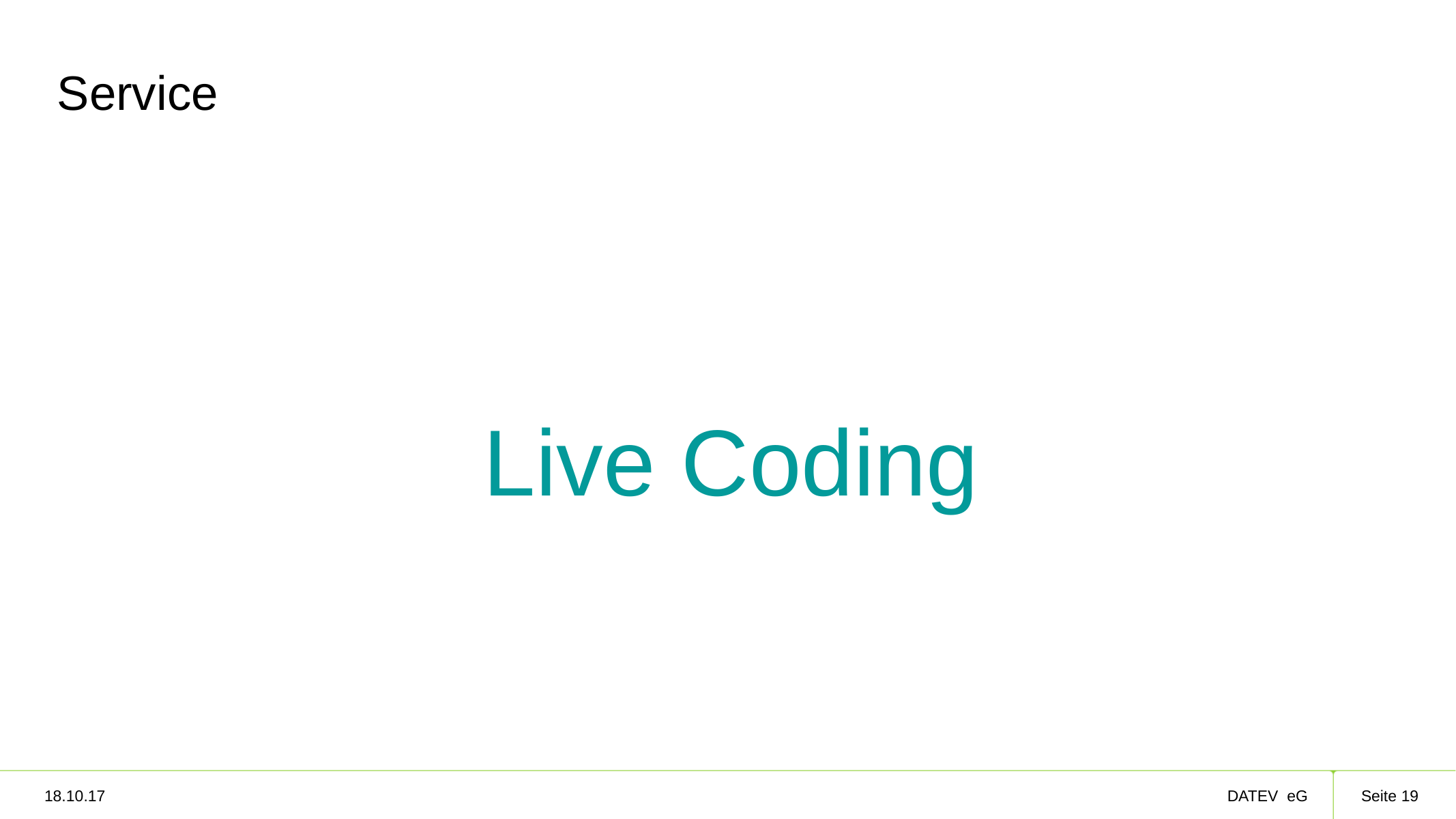

# Service
Live Coding
Seite 19
18.10.17